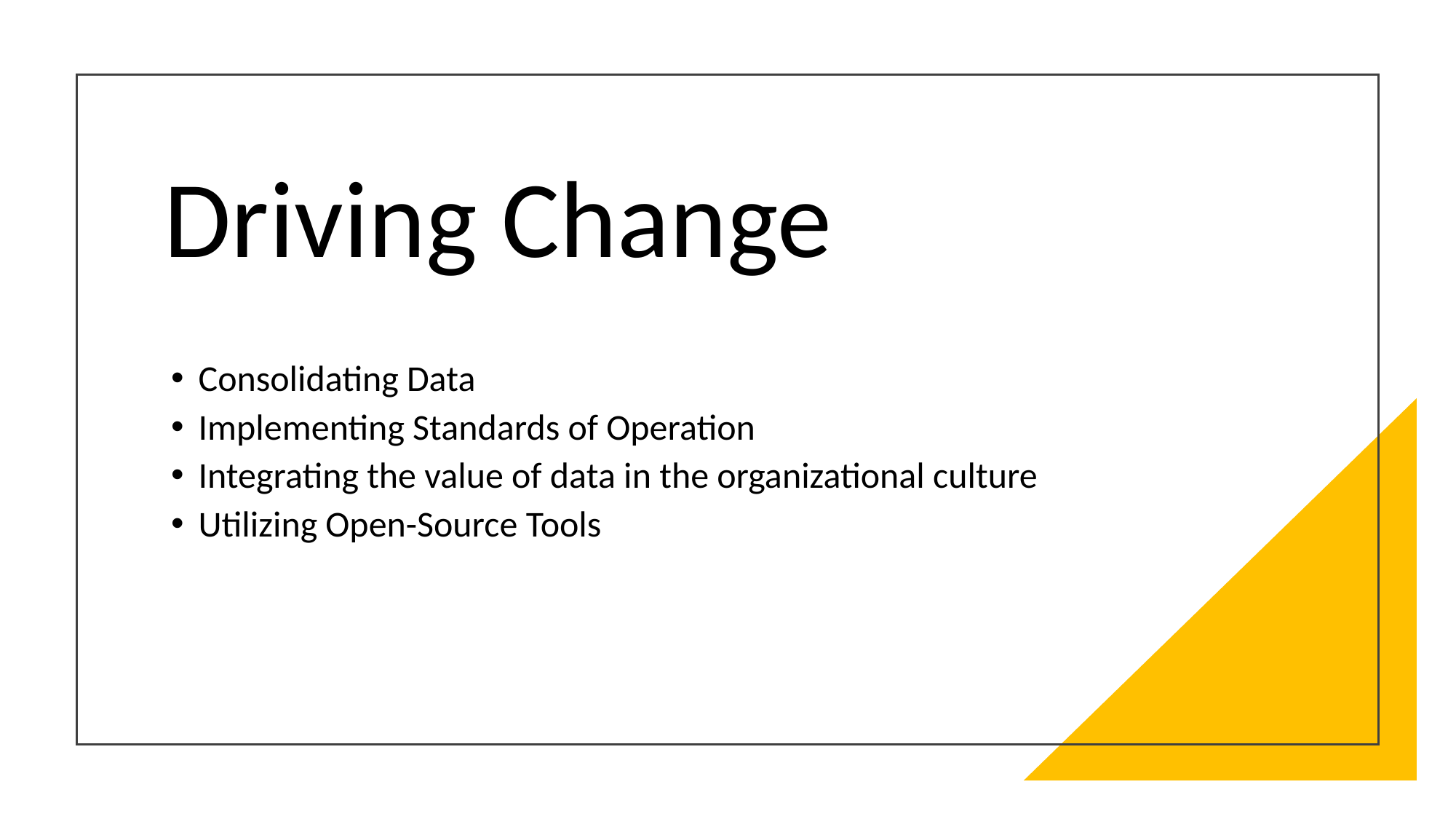

# Driving Change
Consolidating Data
Implementing Standards of Operation
Integrating the value of data in the organizational culture
Utilizing Open-Source Tools